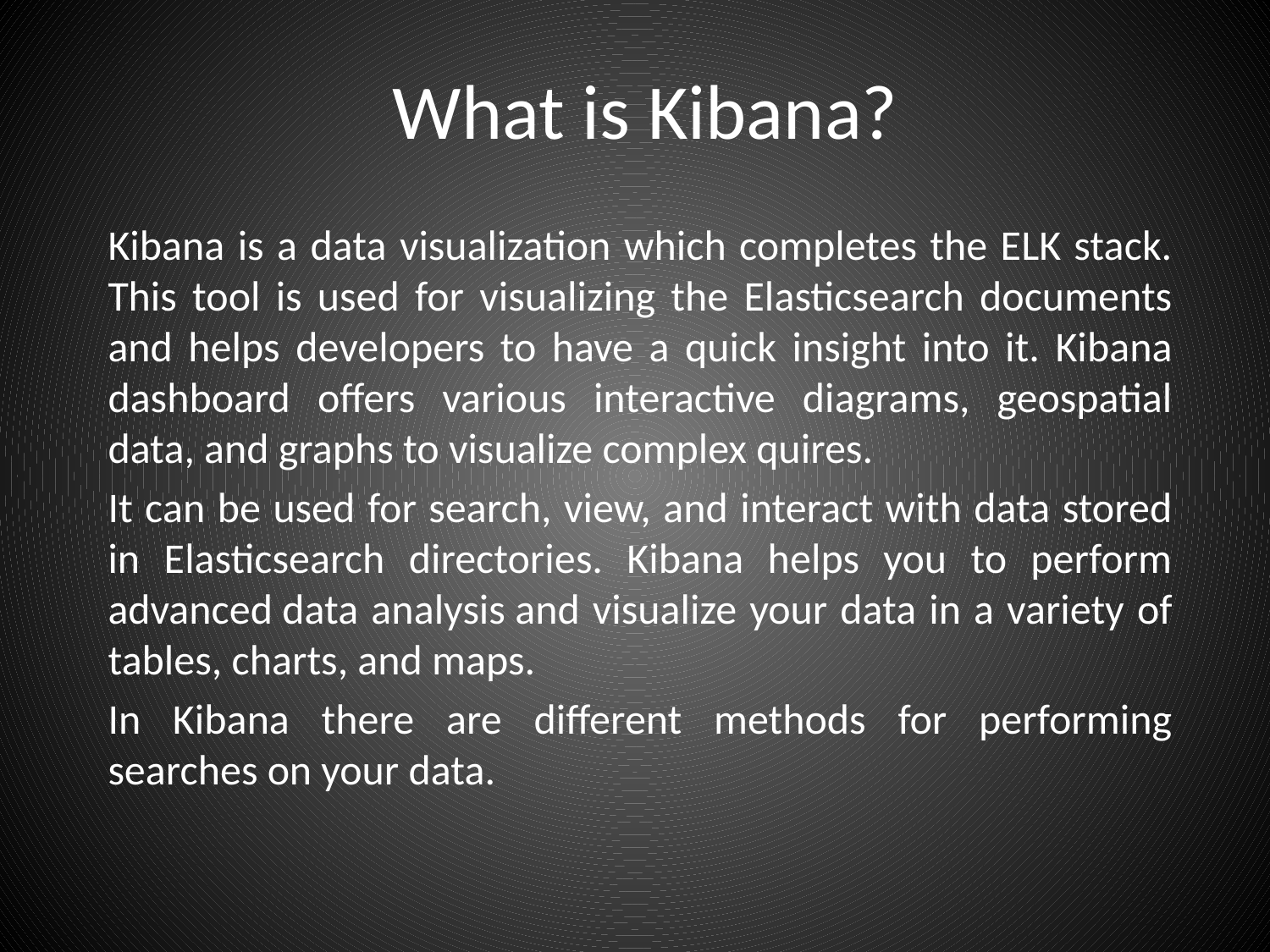

# What is Kibana?
Kibana is a data visualization which completes the ELK stack. This tool is used for visualizing the Elasticsearch documents and helps developers to have a quick insight into it. Kibana dashboard offers various interactive diagrams, geospatial data, and graphs to visualize complex quires.
It can be used for search, view, and interact with data stored in Elasticsearch directories. Kibana helps you to perform advanced data analysis and visualize your data in a variety of tables, charts, and maps.
In Kibana there are different methods for performing searches on your data.